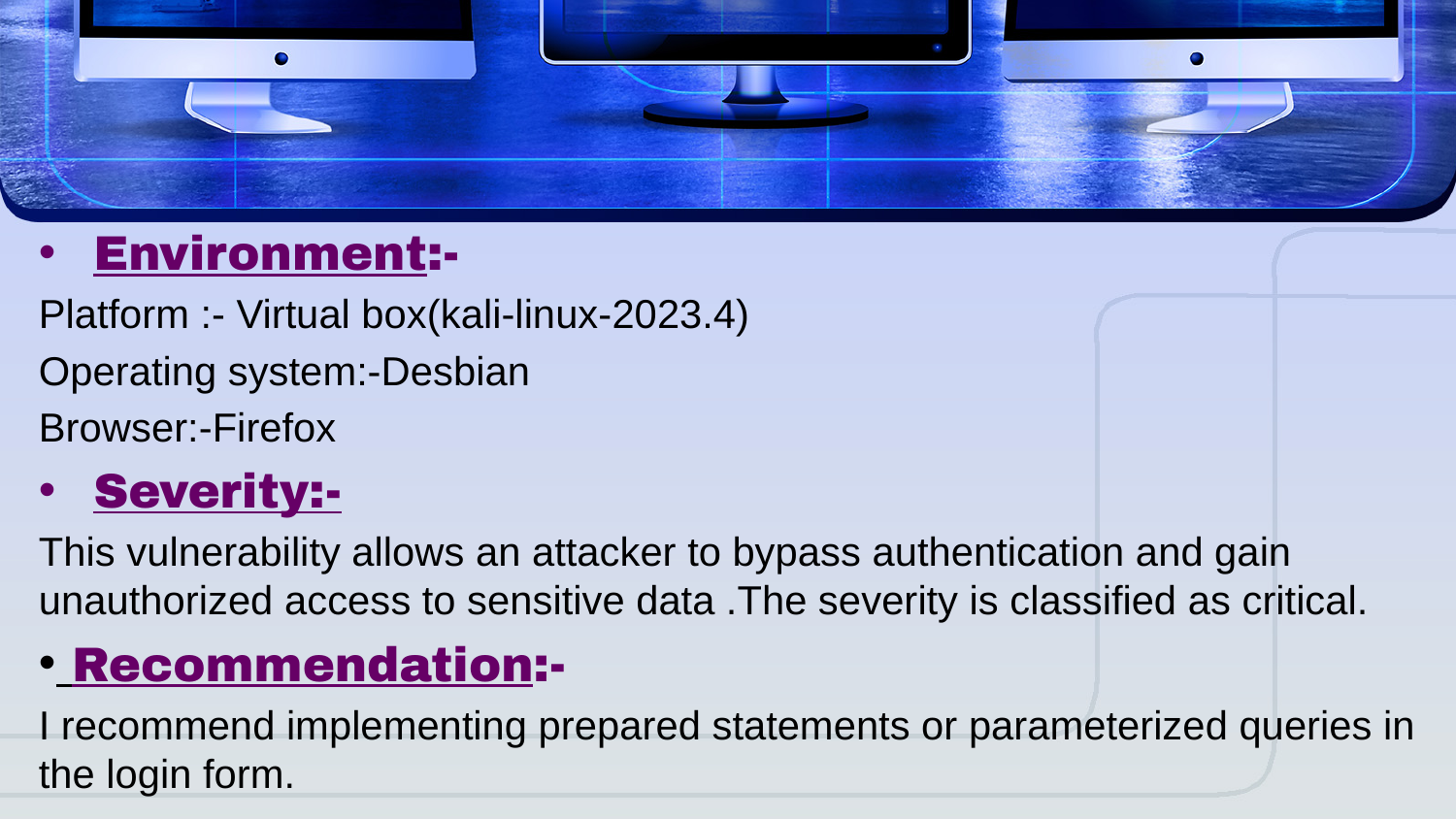

Environment:-
Platform :- Virtual box(kali-linux-2023.4)
Operating system:-Desbian
Browser:-Firefox
Severity:-
This vulnerability allows an attacker to bypass authentication and gain unauthorized access to sensitive data .The severity is classified as critical.
 Recommendation:-
I recommend implementing prepared statements or parameterized queries in the login form.